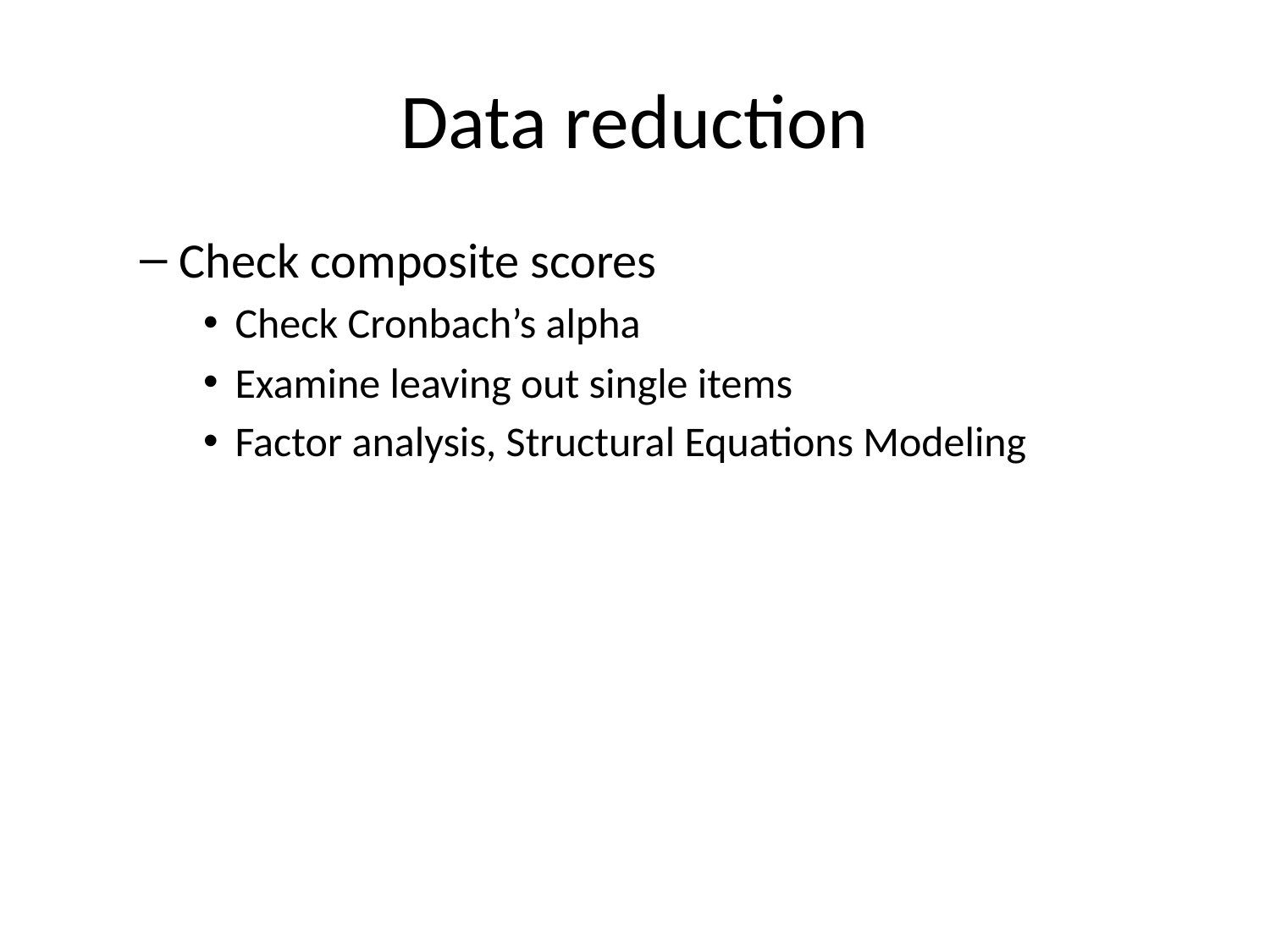

# Data reduction
Check composite scores
Check Cronbach’s alpha
Examine leaving out single items
Factor analysis, Structural Equations Modeling